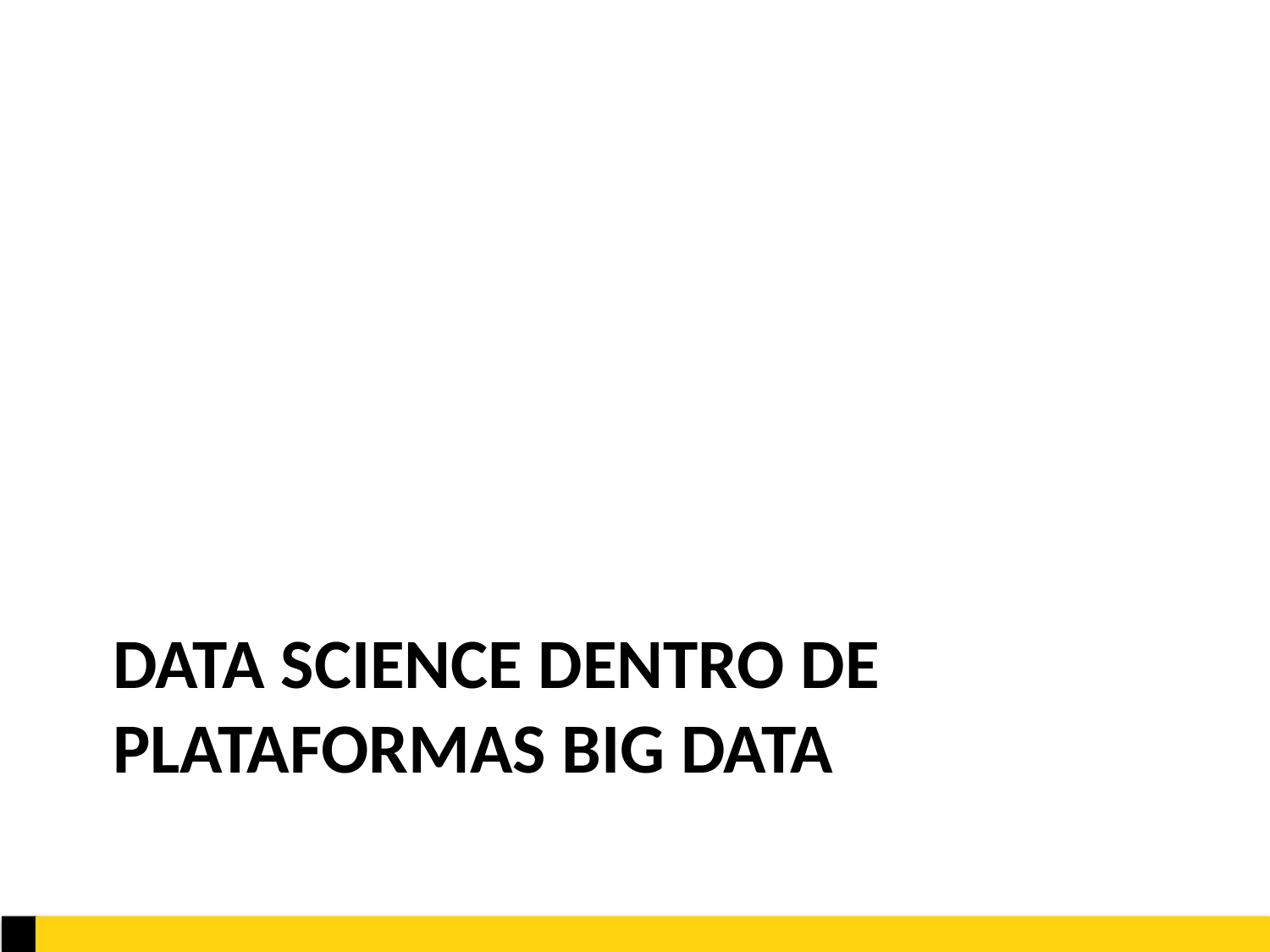

# DATA SCIENCE DENTRO DE PLATAFORMAS BIG DATA